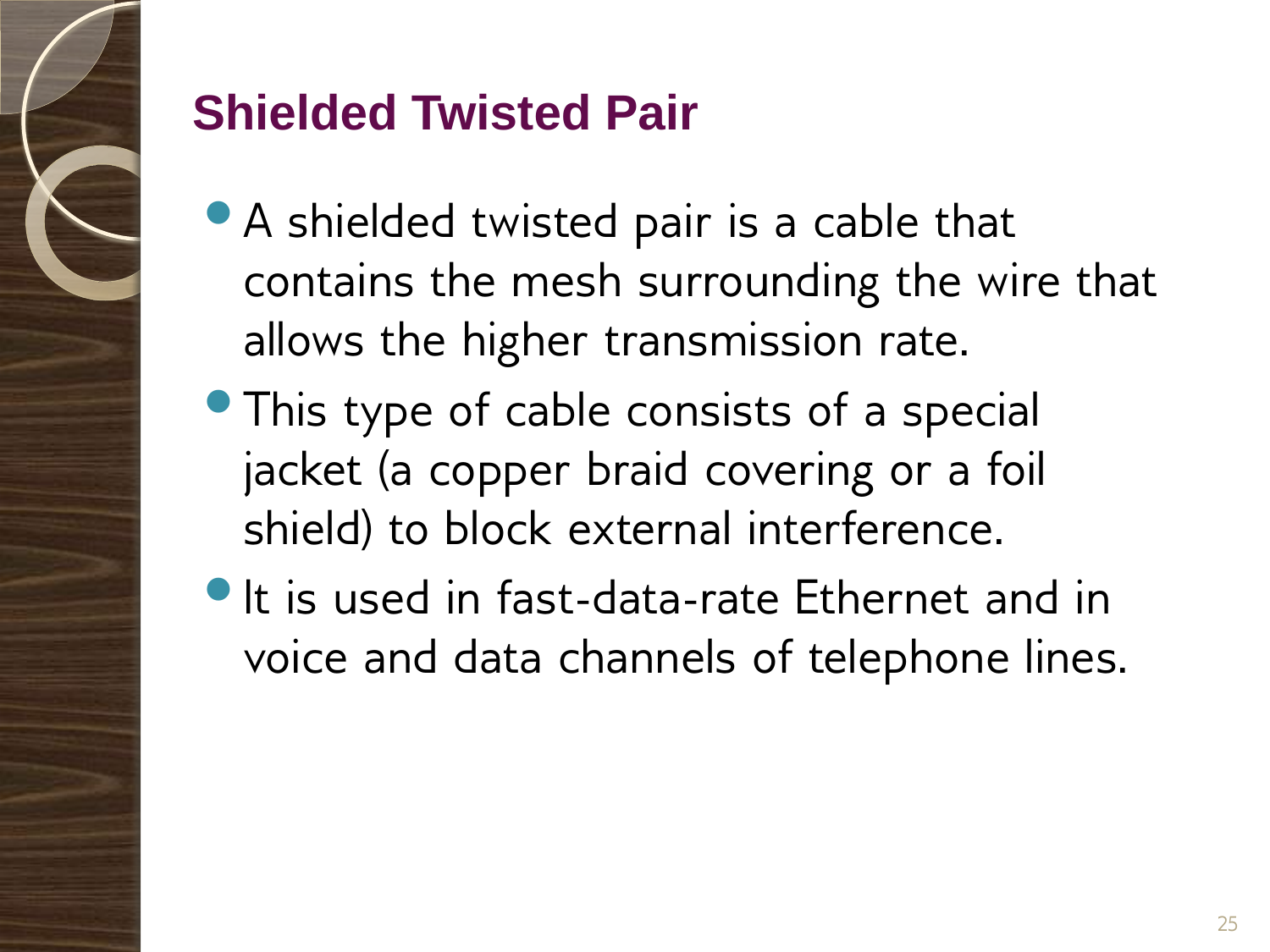

Shielded Twisted Pair

A shielded twisted pair is a cable that contains the mesh surrounding the wire that allows the higher transmission rate.
This type of cable consists of a special jacket (a copper braid covering or a foil shield) to block external interference.
It is used in fast-data-rate Ethernet and in voice and data channels of telephone lines.
25